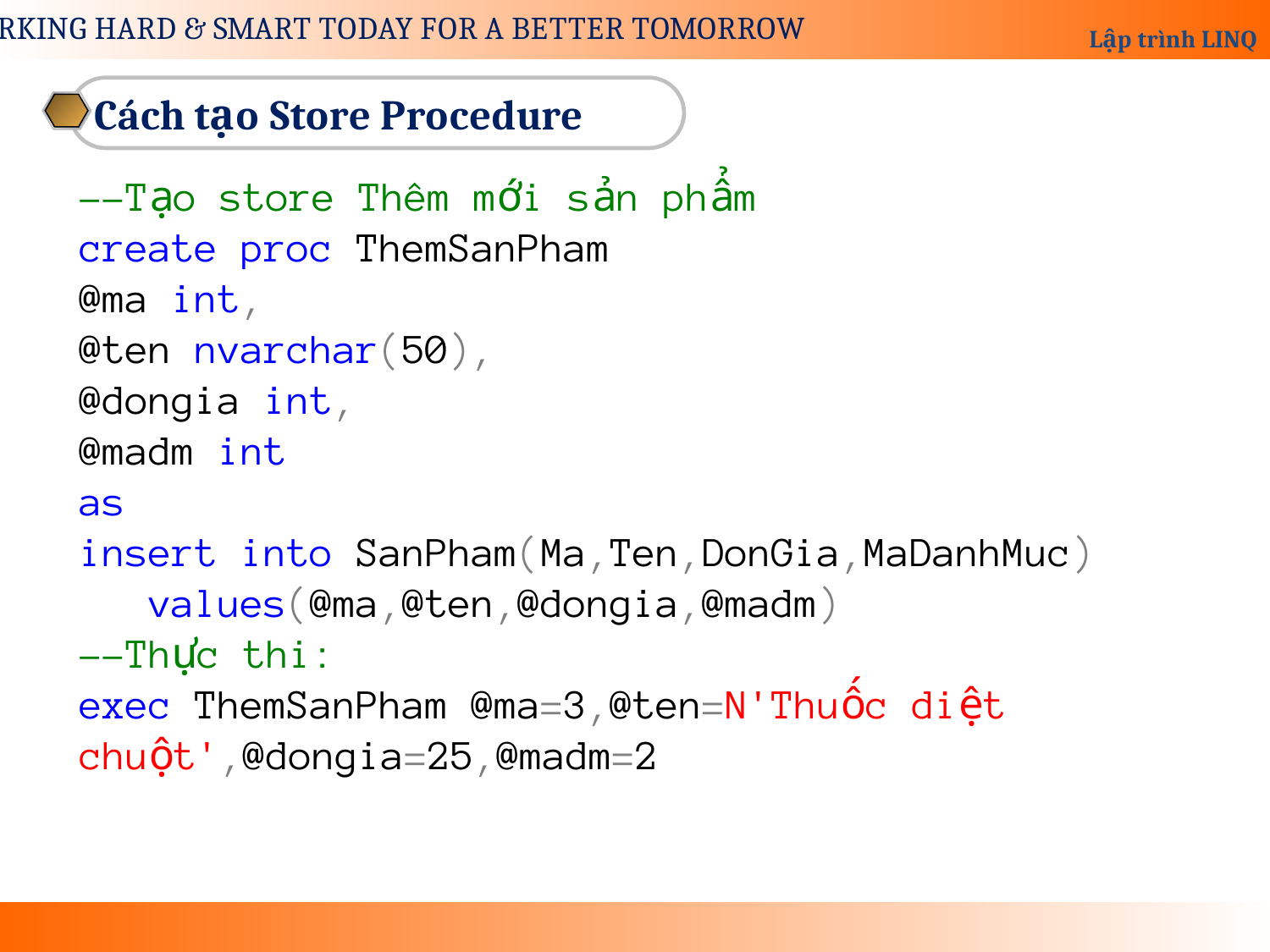

Cách tạo Store Procedure

--Tạo store Thêm mới sản phẩm
create proc ThemSanPham
@ma int,
@ten nvarchar(50),
@dongia int,
@madm int
as
insert into SanPham(Ma,Ten,DonGia,MaDanhMuc)
   values(@ma,@ten,@dongia,@madm)
--Thực thi:
exec ThemSanPham @ma=3,@ten=N'Thuốc diệt chuột',@dongia=25,@madm=2